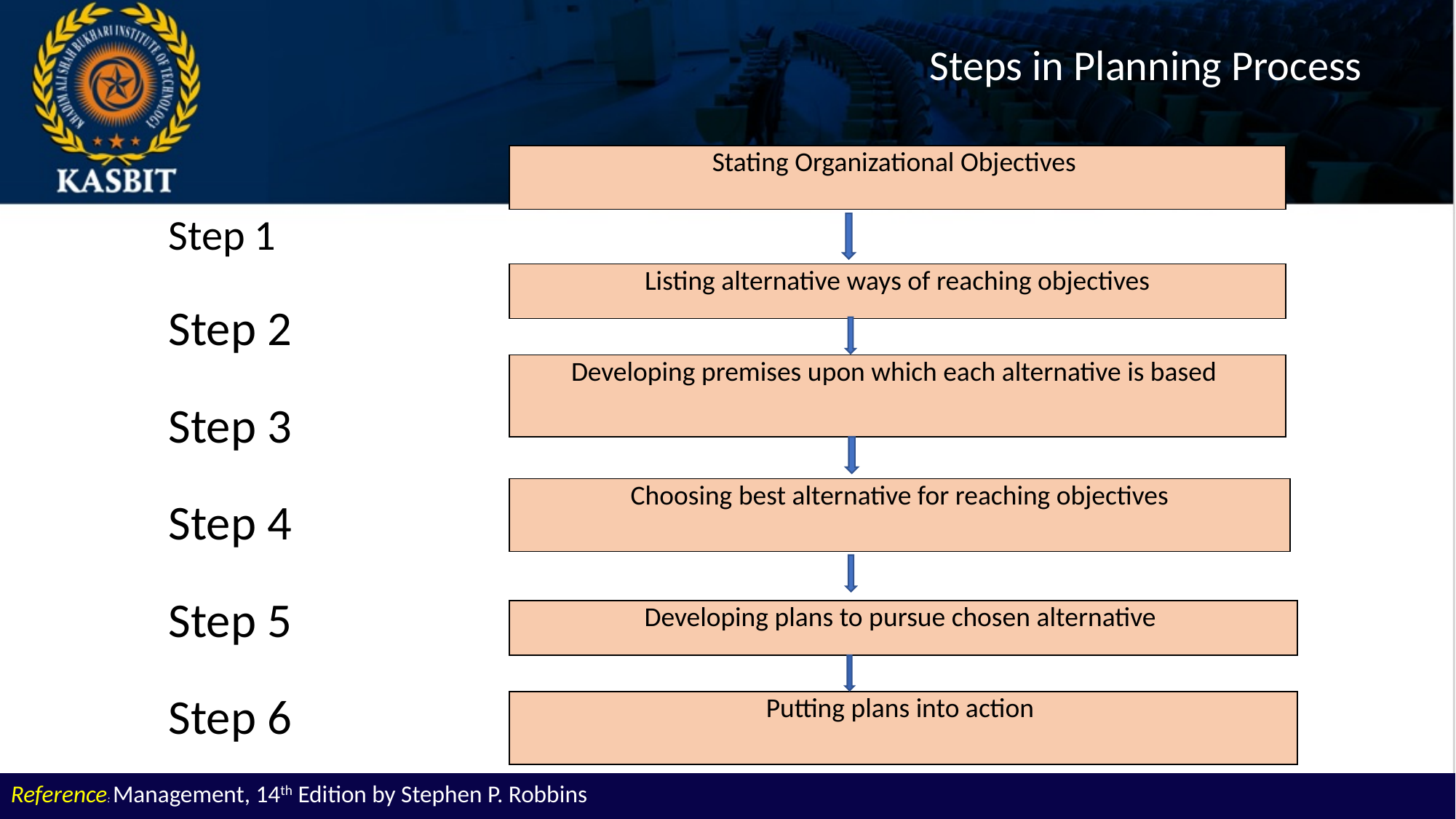

Steps in Planning Process
| Stating Organizational Objectives |
| --- |
Step 1
Step 2
Step 3
Step 4
Step 5
Step 6

| Listing alternative ways of reaching objectives |
| --- |

| Developing premises upon which each alternative is based |
| --- |

| Choosing best alternative for reaching objectives |
| --- |

| Developing plans to pursue chosen alternative |
| --- |

| Putting plans into action |
| --- |
Reference: Management, 14th Edition by Stephen P. Robbins